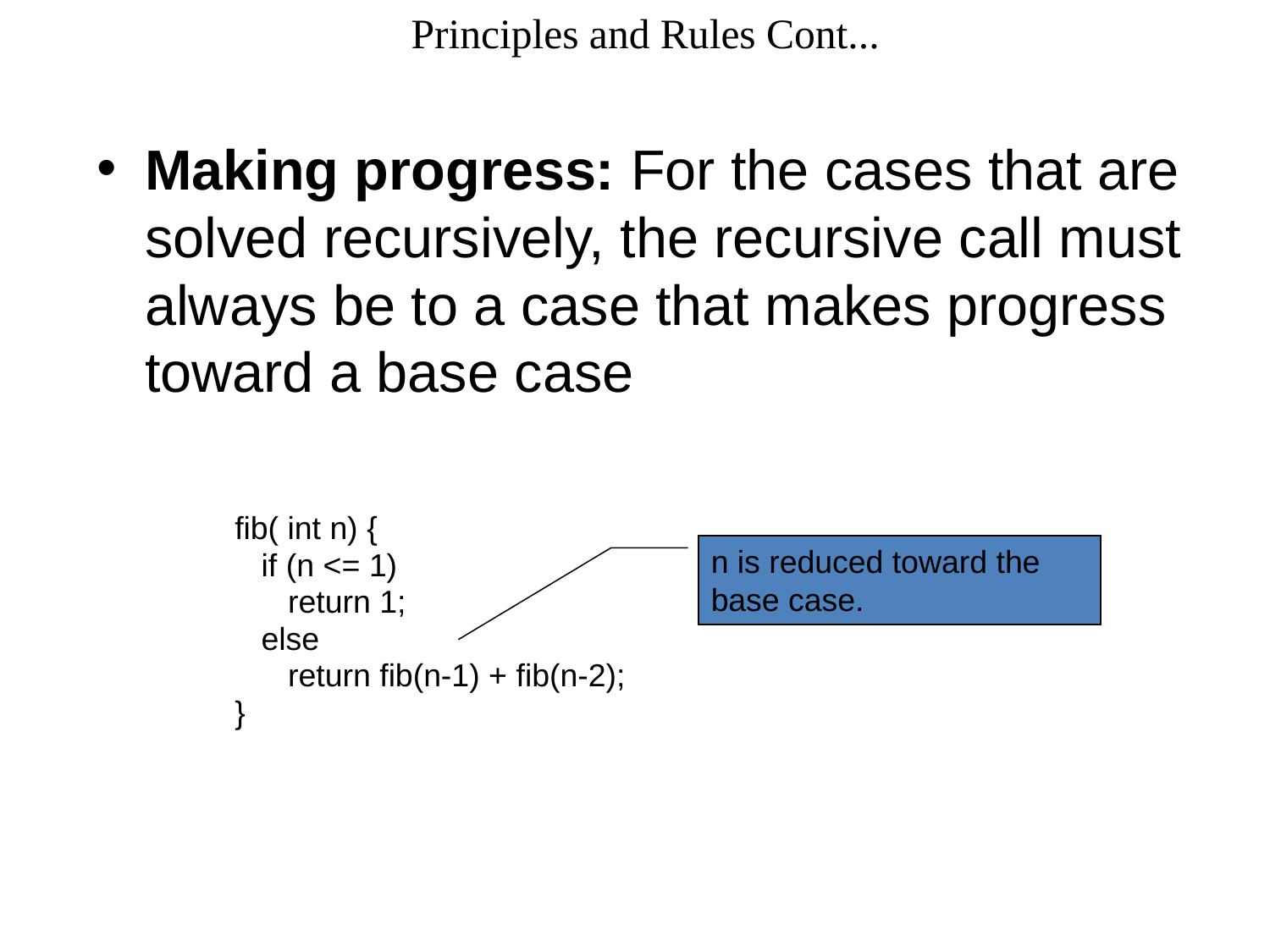

# Principles and Rules Cont...
Making progress: For the cases that are solved recursively, the recursive call must always be to a case that makes progress toward a base case
fib( int n) {
   if (n <= 1)
      return 1;
   else
      return fib(n-1) + fib(n-2);
}
n is reduced toward the base case.